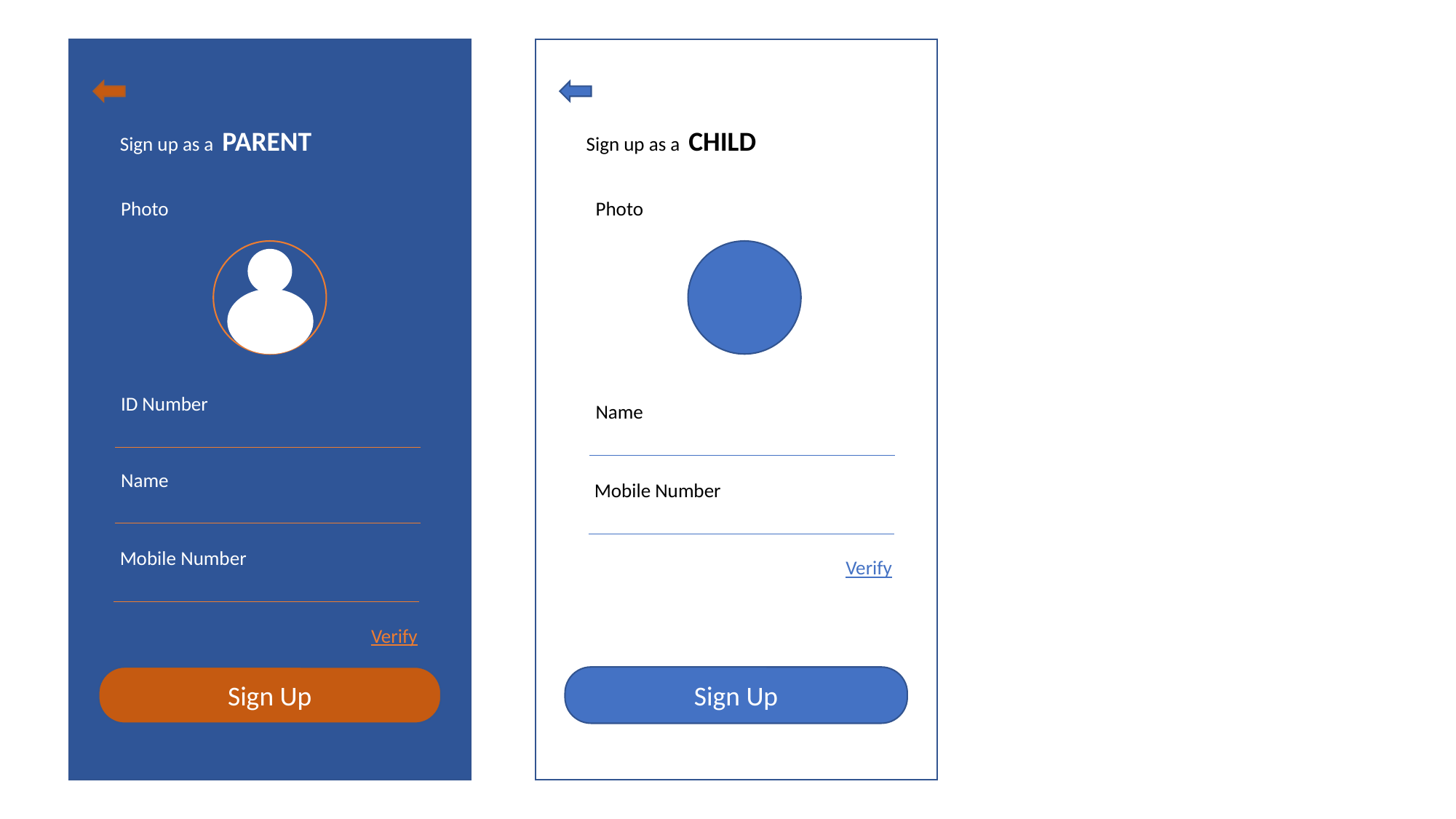

Sign up as a  CHILD
Sign up as a  PARENT
Photo
Photo

ID Number
Name
Name
Mobile Number
Mobile Number
Verify
Verify
Sign Up
Sign Up